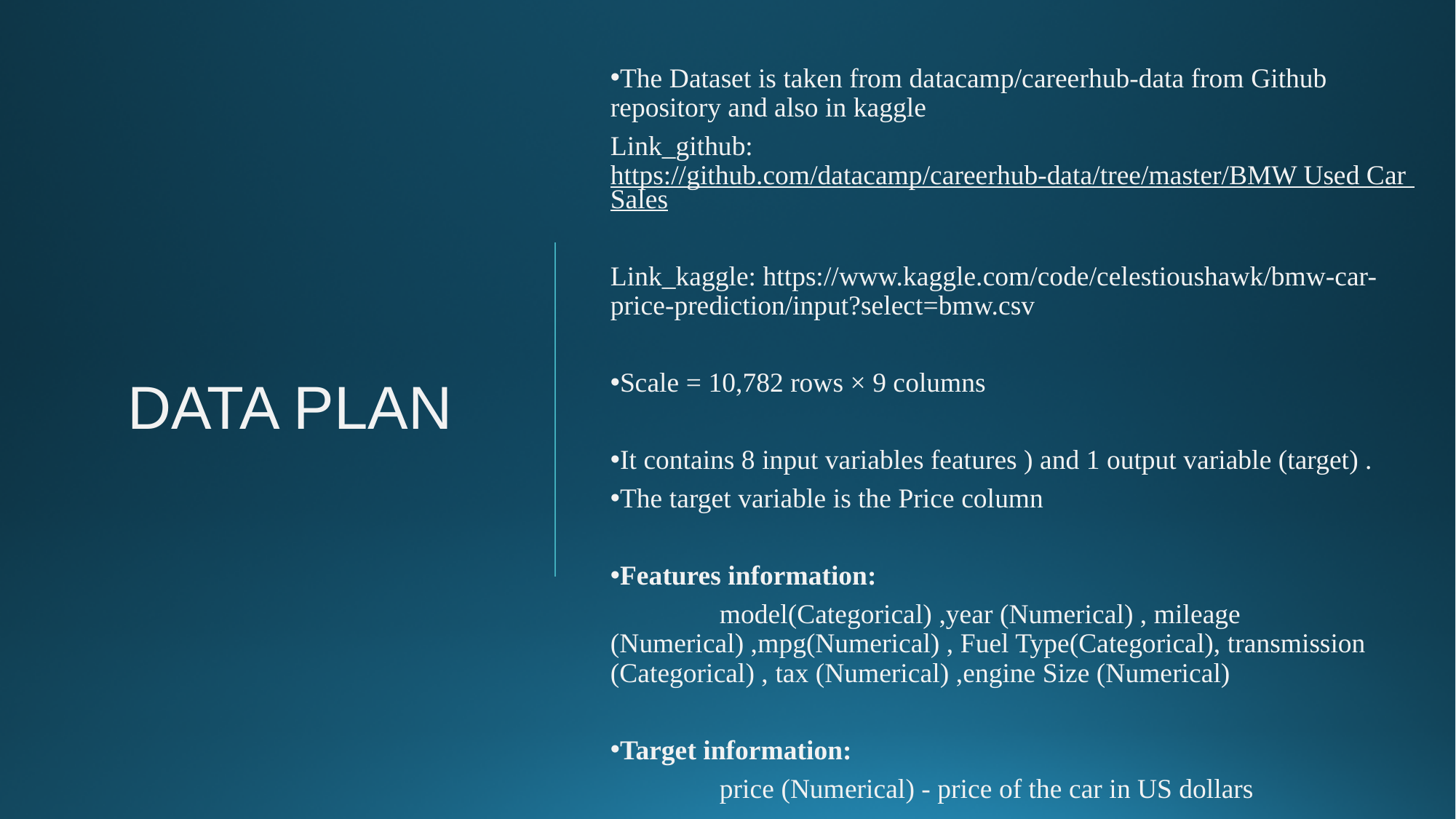

The Dataset is taken from datacamp/careerhub-data from Github repository and also in kaggle
Link_github: https://github.com/datacamp/careerhub-data/tree/master/BMW Used Car Sales

Link_kaggle: https://www.kaggle.com/code/celestioushawk/bmw-car-price-prediction/input?select=bmw.csv

Scale = 10,782 rows × 9 columns

It contains 8 input variables features ) and 1 output variable (target) .
The target variable is the Price column

Features information:
	model(Categorical) ,year (Numerical) , mileage (Numerical) ,mpg(Numerical) , Fuel Type(Categorical), transmission (Categorical) , tax (Numerical) ,engine Size (Numerical)

Target information:
	price (Numerical) - price of the car in US dollars
DATA PLAN